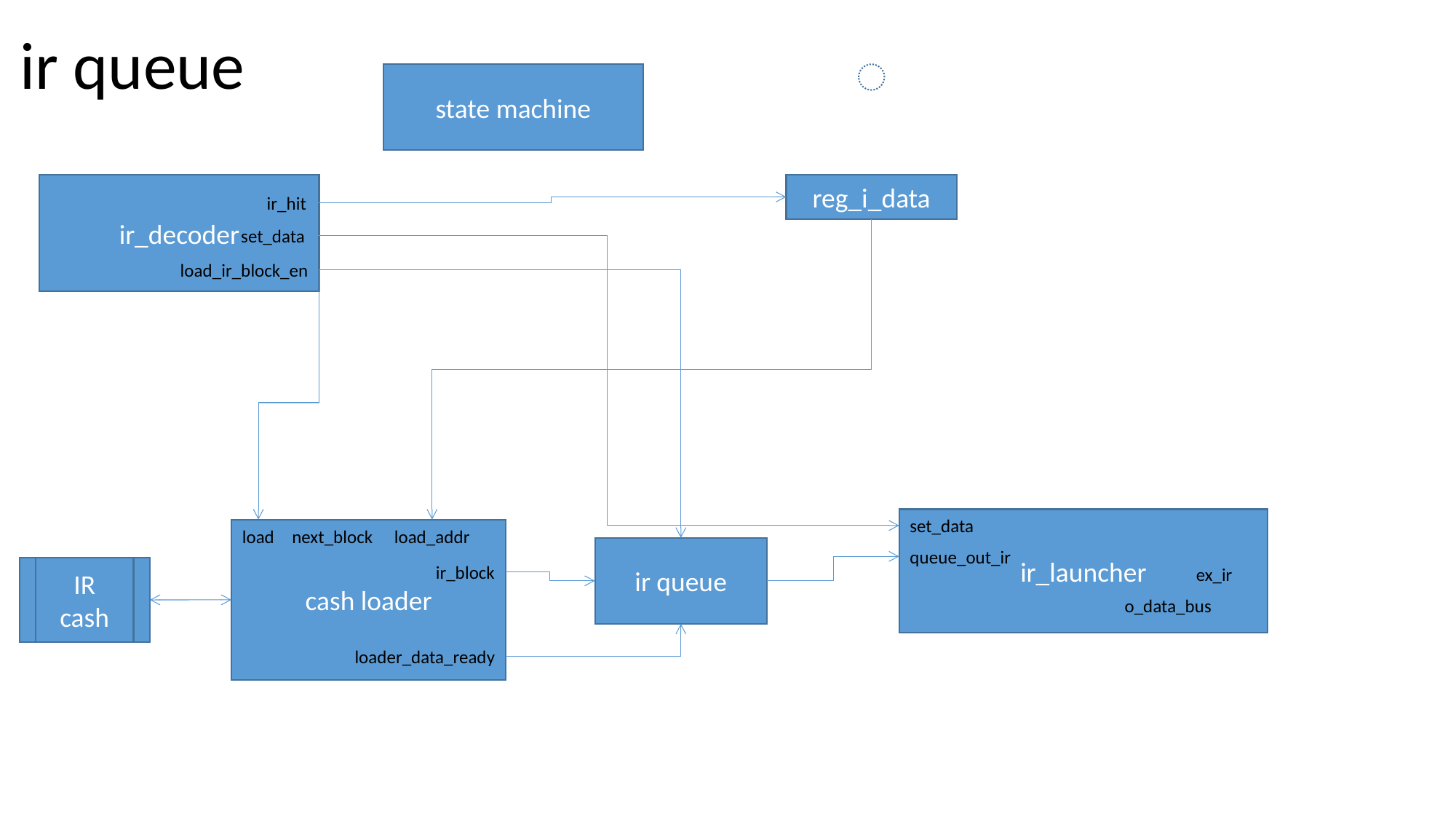

# ir queue
state machine

ir_decoder
reg_i_data
ir_hit
set_data
load_ir_block_en
ir_launcher
set_data
queue_out_ir
ex_ir
o_data_bus
cash loader
load
 next_block
load_addr
ir queue
ir_block
IR
cash
loader_data_ready